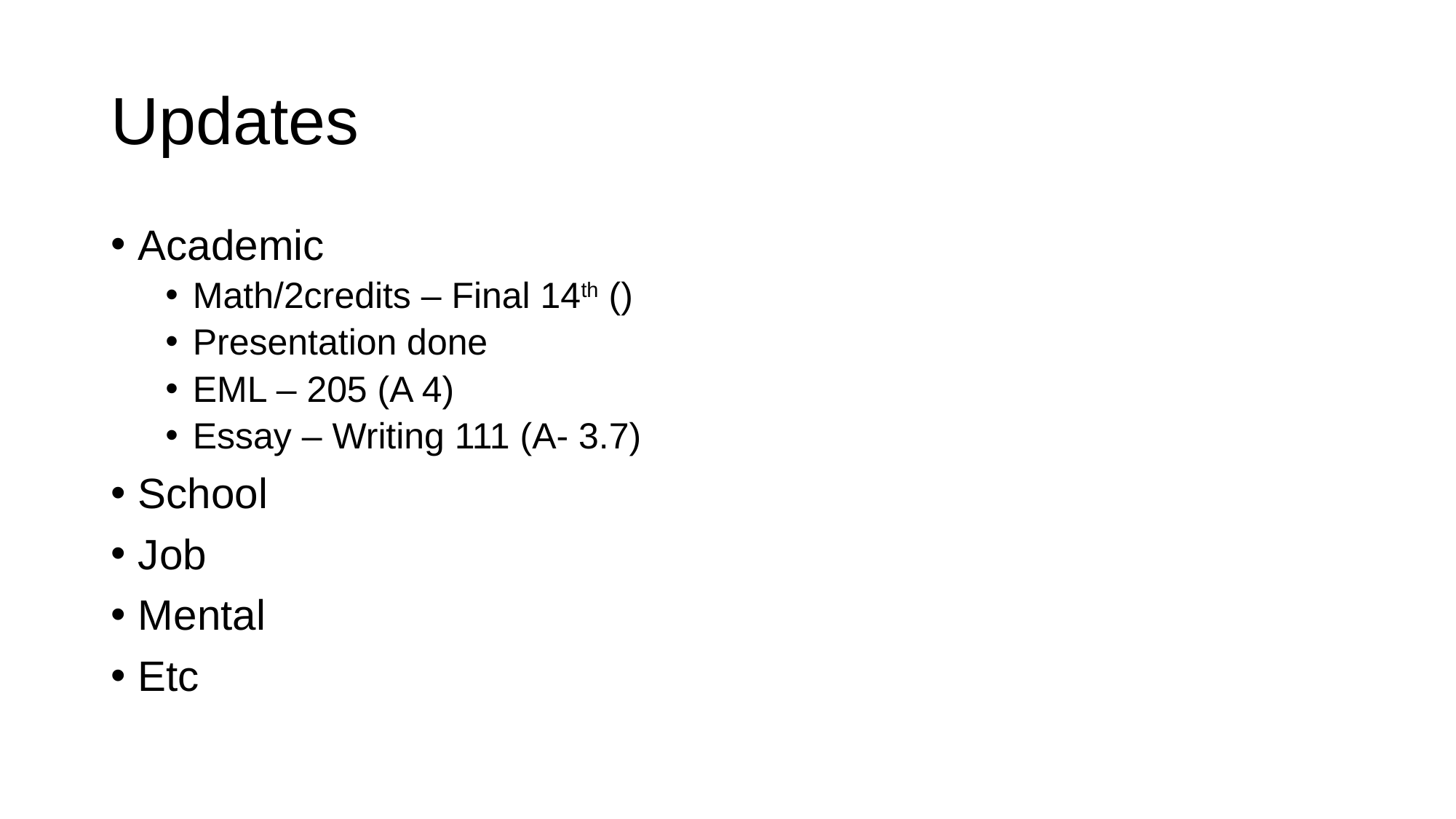

# Updates
Academic
Math/2credits – Final 14th ()
Presentation done
EML – 205 (A 4)
Essay – Writing 111 (A- 3.7)
School
Job
Mental
Etc